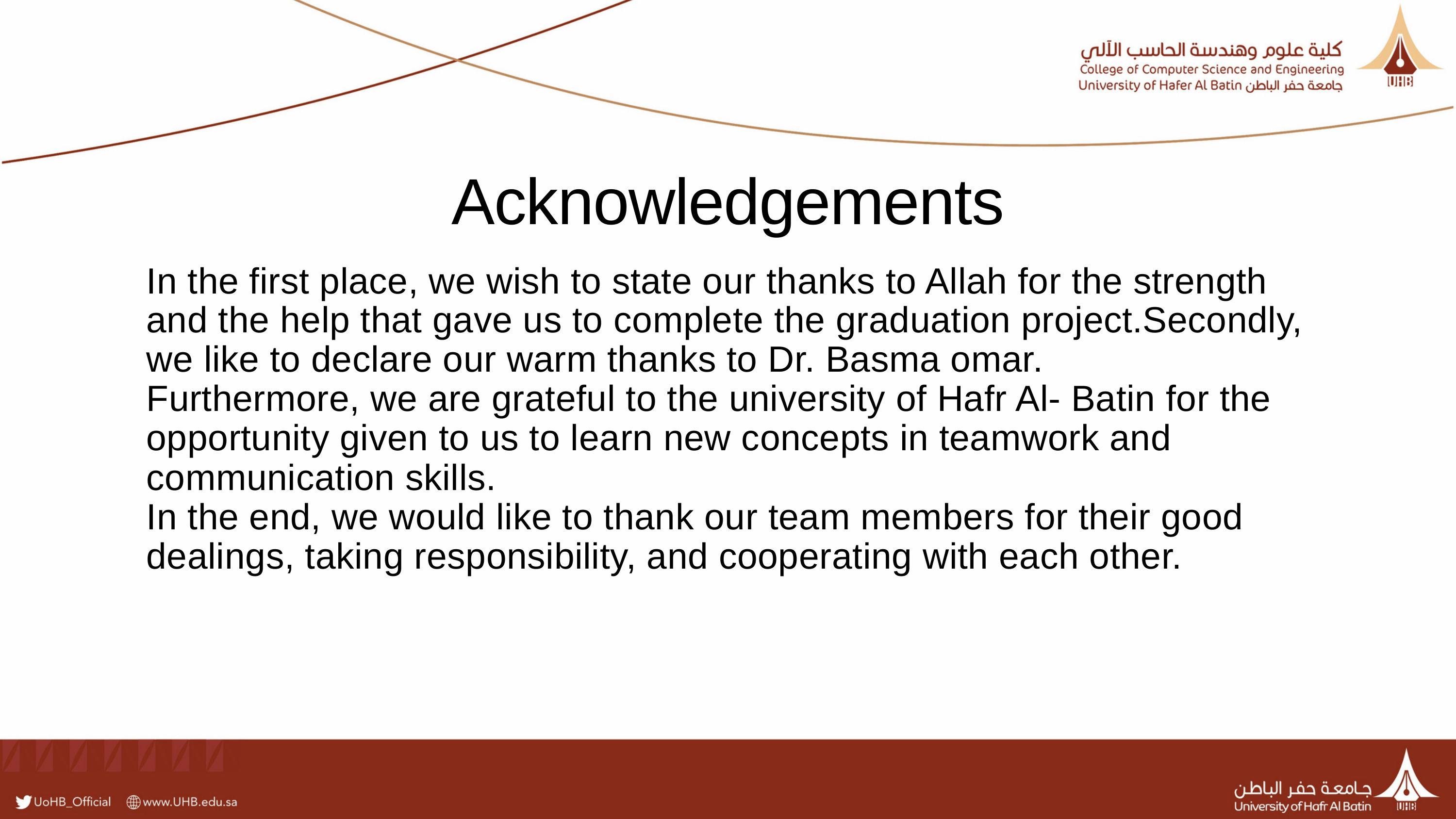

Acknowledgements
In the first place, we wish to state our thanks to Allah for the strength and the help that gave us to complete the graduation project.Secondly, we like to declare our warm thanks to Dr. Basma omar.
Furthermore, we are grateful to the university of Hafr Al- Batin for the opportunity given to us to learn new concepts in teamwork and communication skills.
In the end, we would like to thank our team members for their good dealings, taking responsibility, and cooperating with each other.